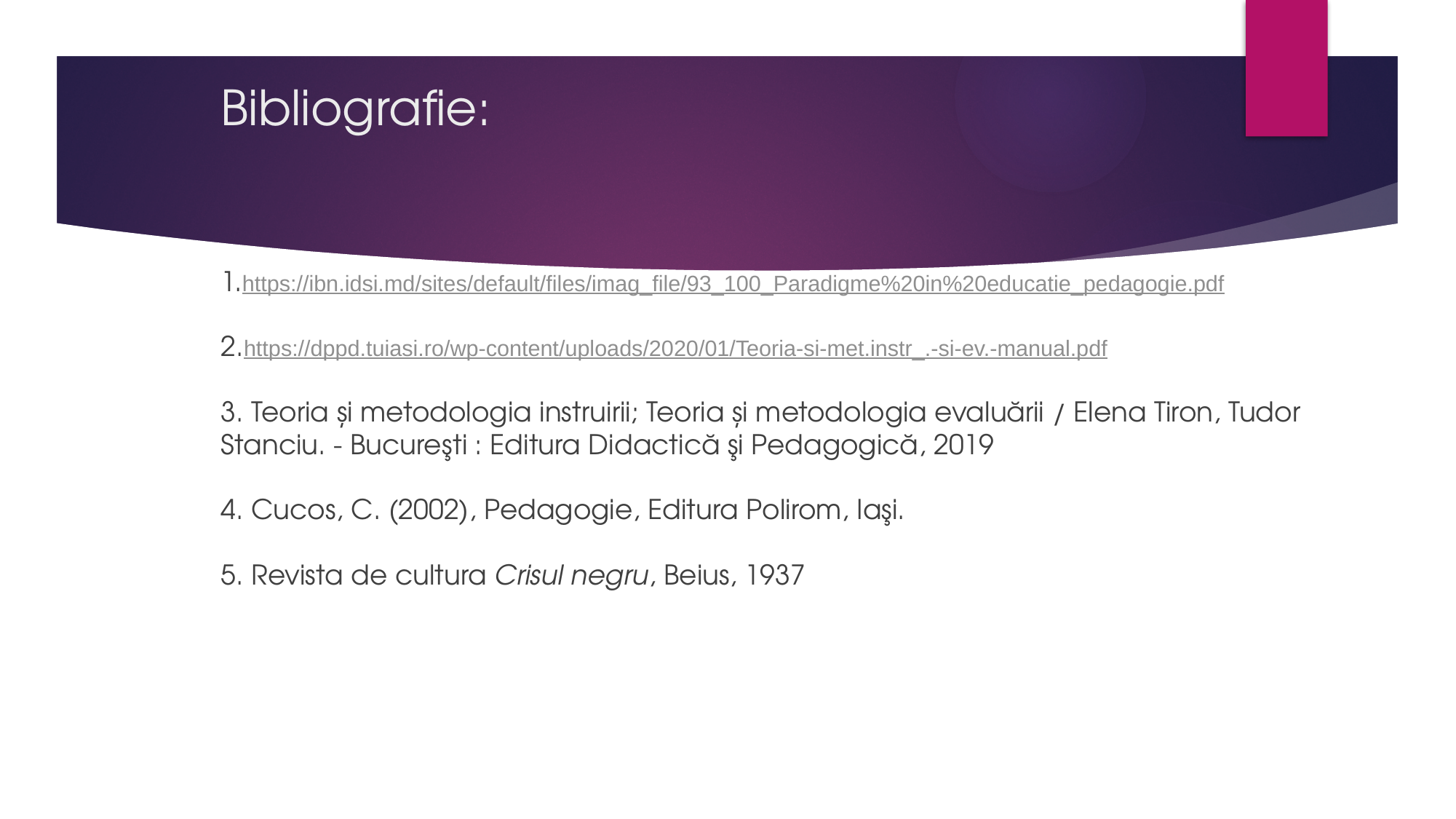

# Bibliografie:
1.https://ibn.idsi.md/sites/default/files/imag_file/93_100_Paradigme%20in%20educatie_pedagogie.pdf
2.https://dppd.tuiasi.ro/wp-content/uploads/2020/01/Teoria-si-met.instr_.-si-ev.-manual.pdf
3. Teoria și metodologia instruirii; Teoria și metodologia evaluării / Elena Tiron, Tudor Stanciu. - Bucureşti : Editura Didactică şi Pedagogică, 2019
4. Cucos, C. (2002), Pedagogie, Editura Polirom, Iaşi.
5. Revista de cultura Crisul negru, Beius, 1937